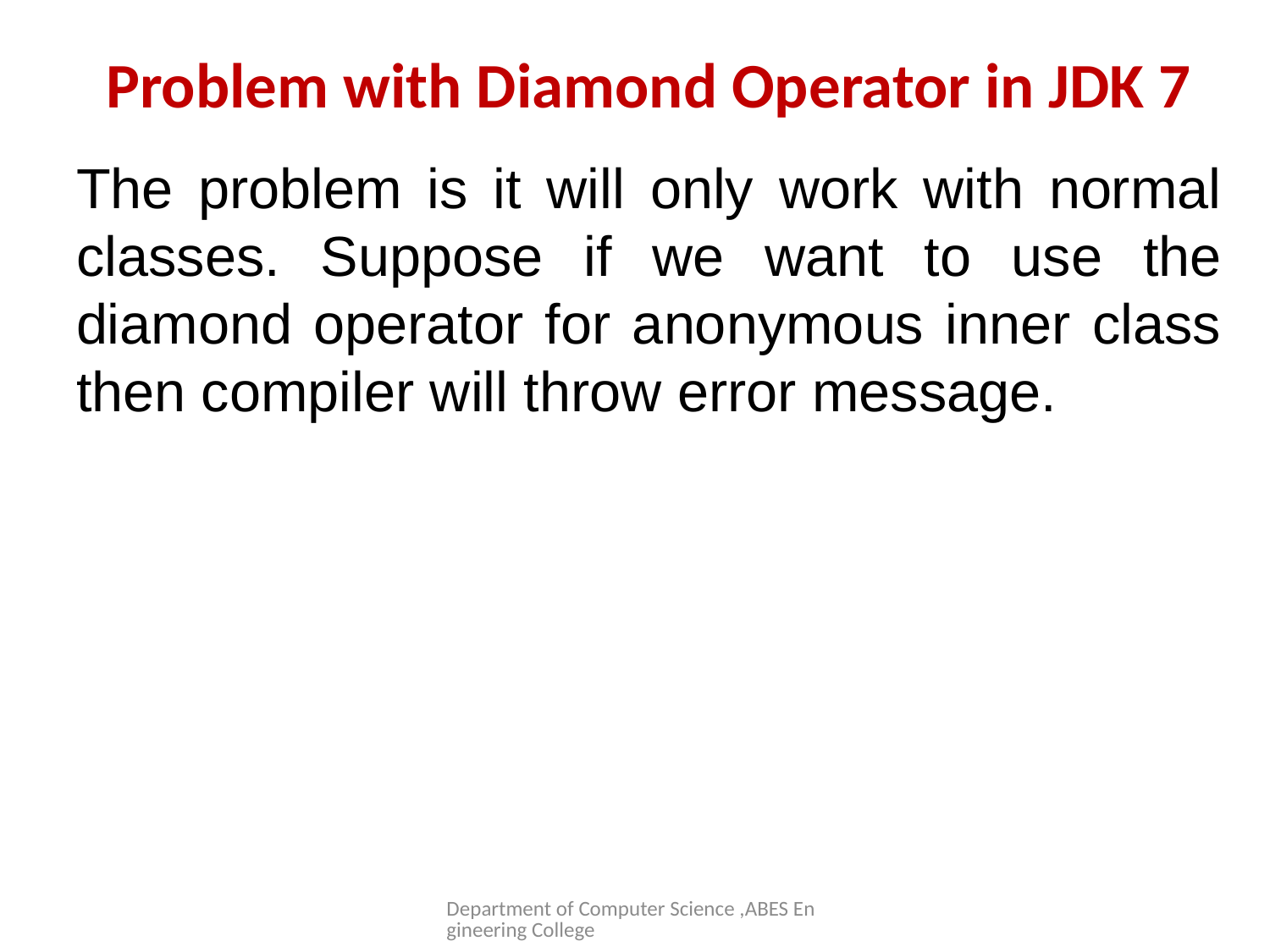

# Problem with Diamond Operator in JDK 7
The problem is it will only work with normal classes. Suppose if we want to use the diamond operator for anonymous inner class then compiler will throw error message.
Department of Computer Science ,ABES Engineering College